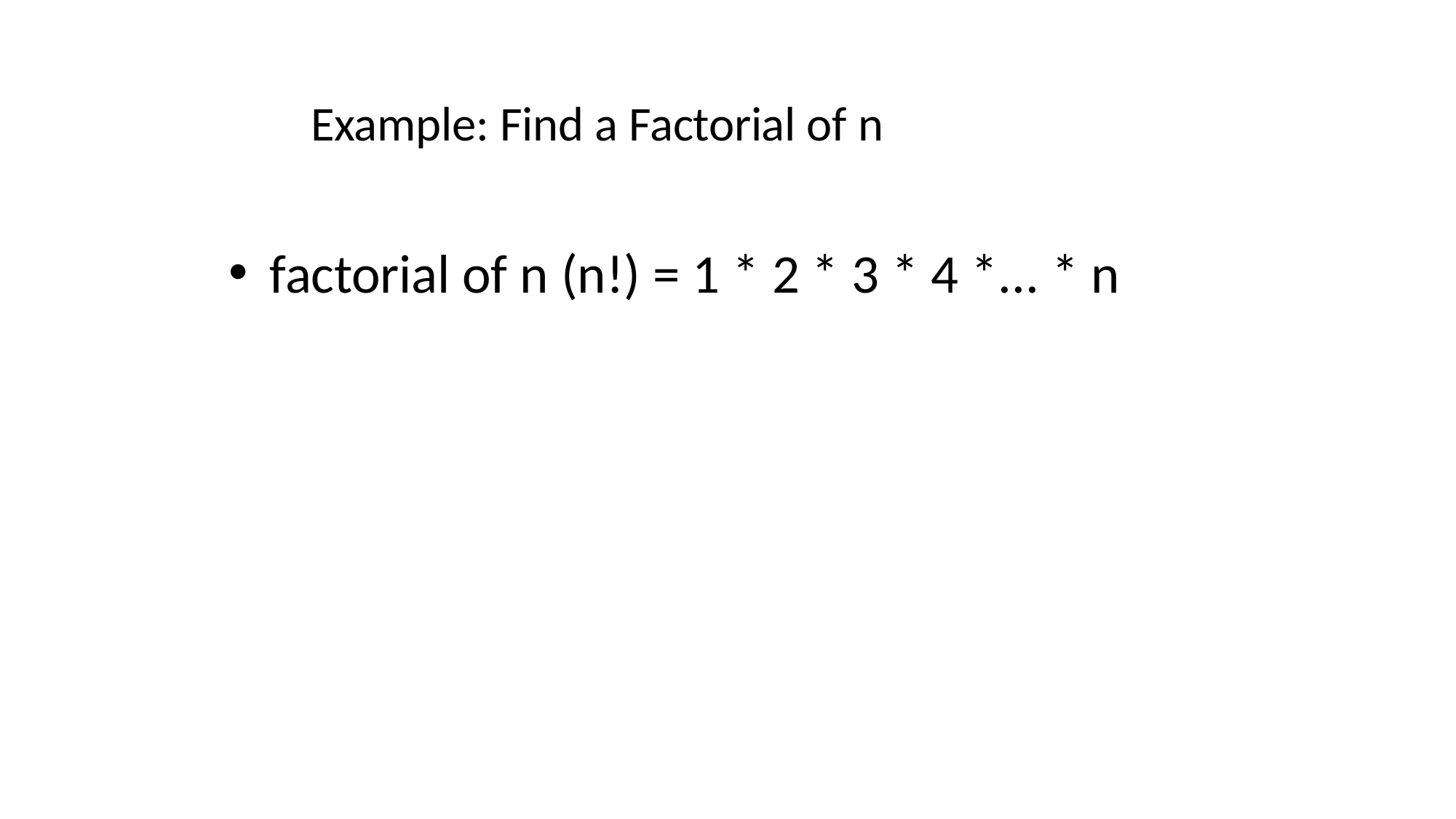

# Example: Find a Factorial of n
factorial of n (n!) = 1 * 2 * 3 * 4 *... * n